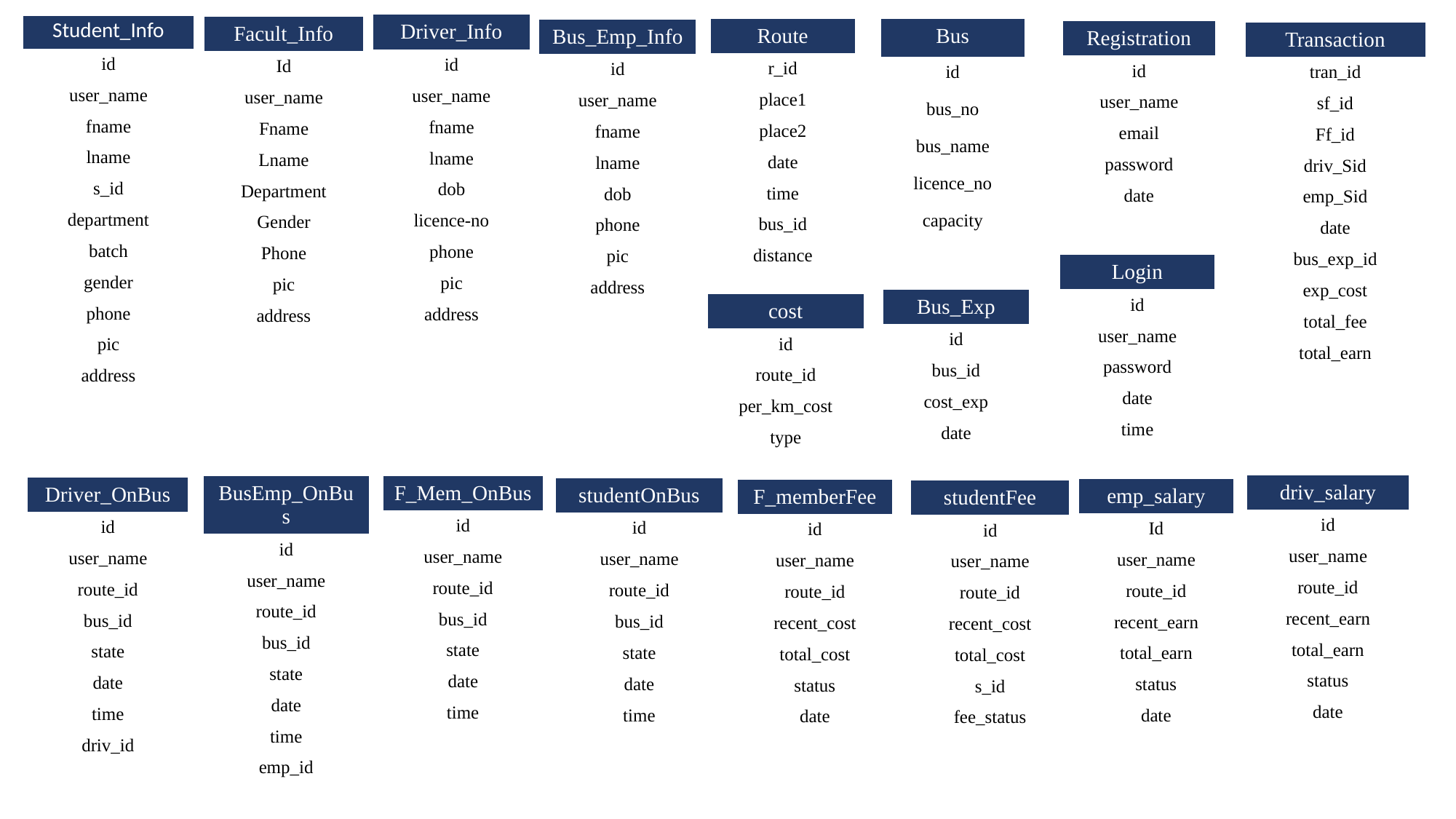

| Driver\_Info |
| --- |
| id |
| user\_name |
| fname |
| lname |
| dob |
| licence-no |
| phone |
| pic |
| address |
| Student\_Info |
| --- |
| id |
| user\_name |
| fname |
| lname |
| s\_id |
| department |
| batch |
| gender |
| phone |
| pic |
| address |
| Facult\_Info |
| --- |
| Id |
| user\_name |
| Fname |
| Lname |
| Department |
| Gender |
| Phone |
| pic |
| address |
| Route |
| --- |
| r\_id |
| place1 |
| place2 |
| date |
| time |
| bus\_id |
| distance |
| Bus |
| --- |
| id |
| bus\_no |
| bus\_name |
| licence\_no |
| capacity |
| Bus\_Emp\_Info |
| --- |
| id |
| user\_name |
| fname |
| lname |
| dob |
| phone |
| pic |
| address |
| Registration |
| --- |
| id |
| user\_name |
| email |
| password |
| date |
| Transaction |
| --- |
| tran\_id |
| sf\_id |
| Ff\_id |
| driv\_Sid |
| emp\_Sid |
| date |
| bus\_exp\_id |
| exp\_cost |
| total\_fee |
| total\_earn |
| Login |
| --- |
| id |
| user\_name |
| password |
| date |
| time |
| Bus\_Exp |
| --- |
| id |
| bus\_id |
| cost\_exp |
| date |
| cost |
| --- |
| id |
| route\_id |
| per\_km\_cost |
| type |
| driv\_salary |
| --- |
| id |
| user\_name |
| route\_id |
| recent\_earn |
| total\_earn |
| status |
| date |
| F\_Mem\_OnBus |
| --- |
| id |
| user\_name |
| route\_id |
| bus\_id |
| state |
| date |
| time |
| BusEmp\_OnBus |
| --- |
| id |
| user\_name |
| route\_id |
| bus\_id |
| state |
| date |
| time |
| emp\_id |
| Driver\_OnBus |
| --- |
| id |
| user\_name |
| route\_id |
| bus\_id |
| state |
| date |
| time |
| driv\_id |
| studentOnBus |
| --- |
| id |
| user\_name |
| route\_id |
| bus\_id |
| state |
| date |
| time |
| emp\_salary |
| --- |
| Id |
| user\_name |
| route\_id |
| recent\_earn |
| total\_earn |
| status |
| date |
| F\_memberFee |
| --- |
| id |
| user\_name |
| route\_id |
| recent\_cost |
| total\_cost |
| status |
| date |
| studentFee |
| --- |
| id |
| user\_name |
| route\_id |
| recent\_cost |
| total\_cost |
| s\_id |
| fee\_status |